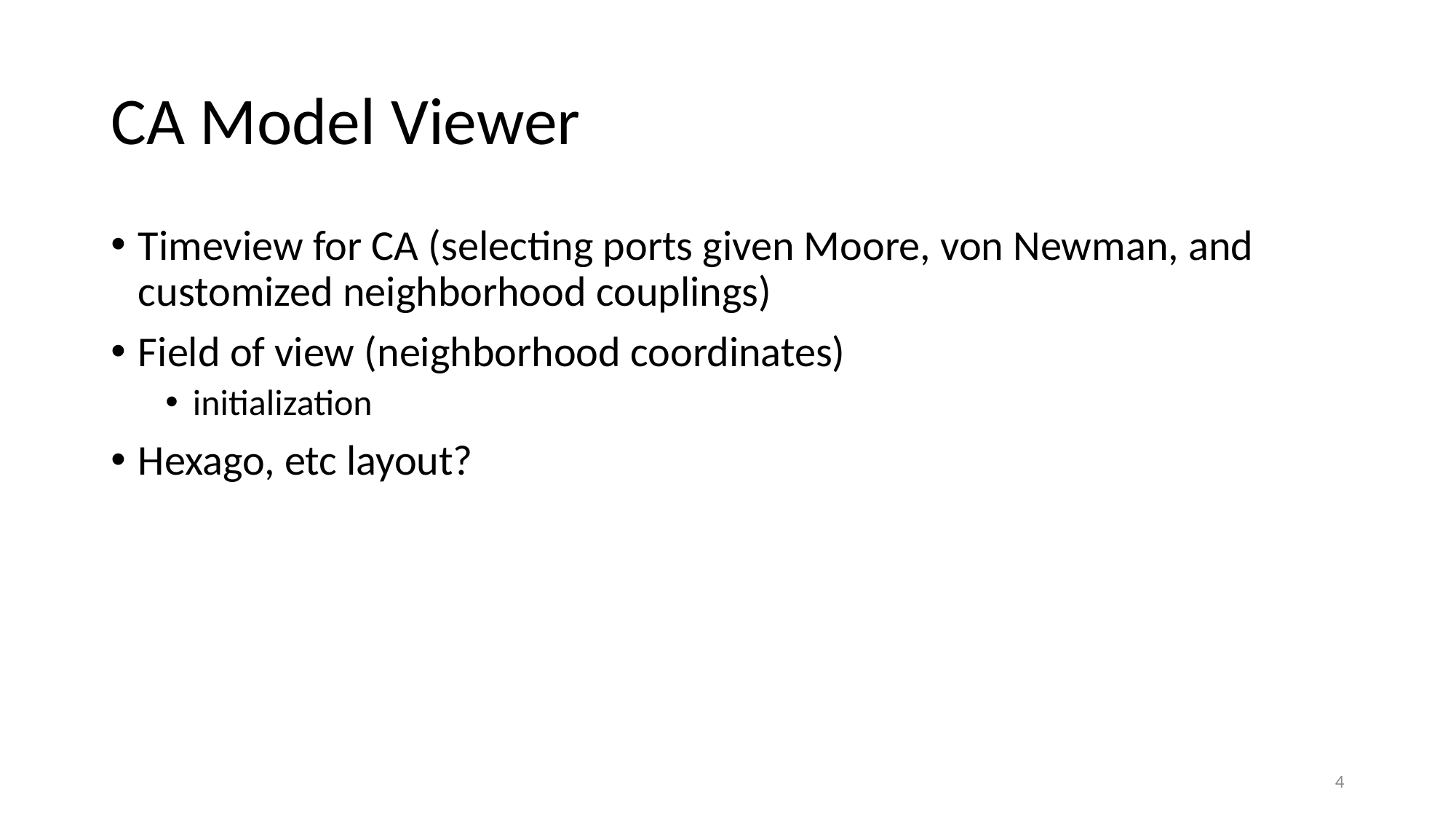

# CA Model Viewer
Timeview for CA (selecting ports given Moore, von Newman, and customized neighborhood couplings)
Field of view (neighborhood coordinates)
initialization
Hexago, etc layout?

4